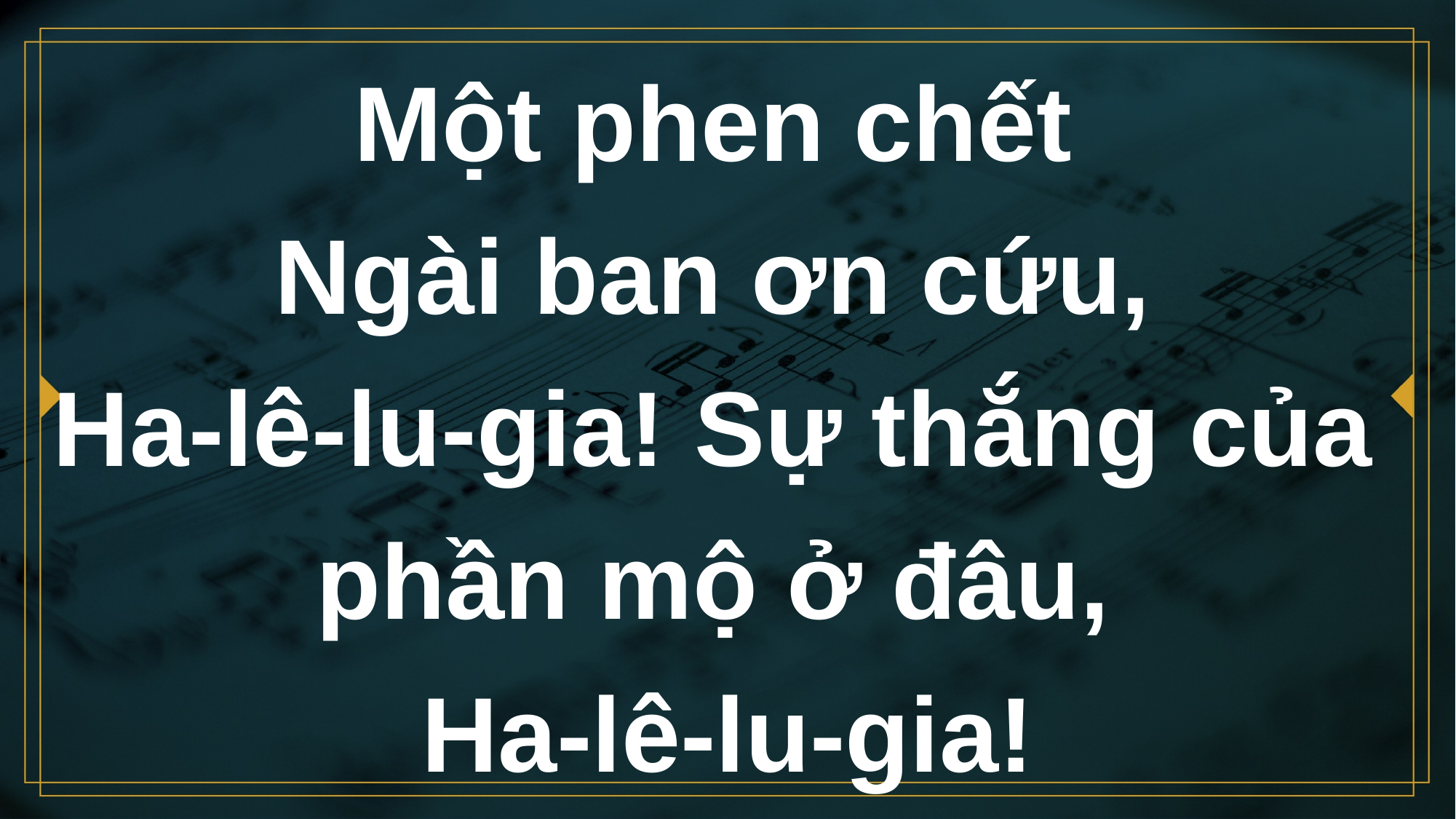

# Một phen chết Ngài ban ơn cứu, Ha-lê-lu-gia! Sự thắng của phần mộ ở đâu, Ha-lê-lu-gia!